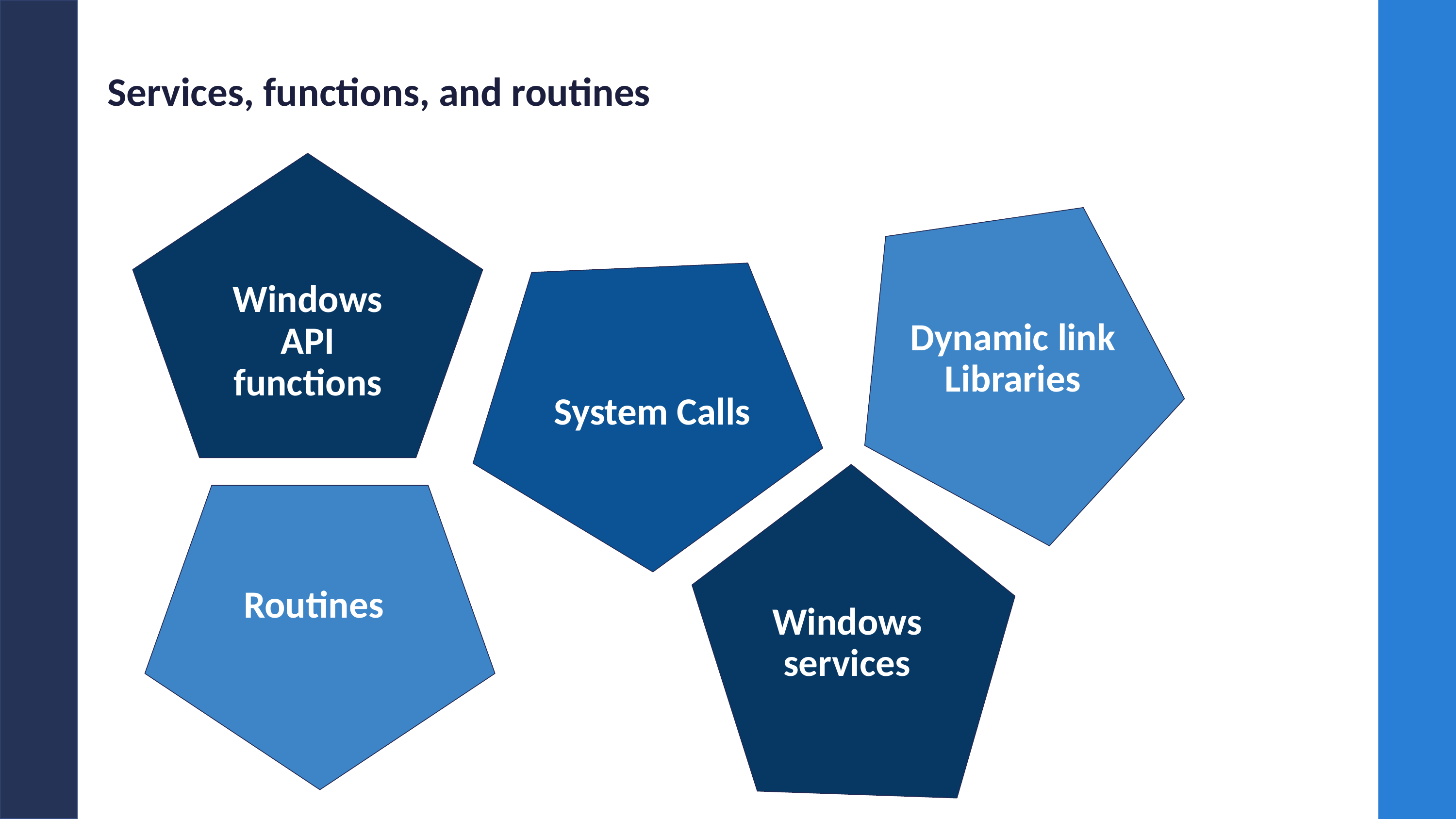

# Services, functions, and routines
Windows API functions

Dynamic link Libraries
System Calls

Routines
Windows services